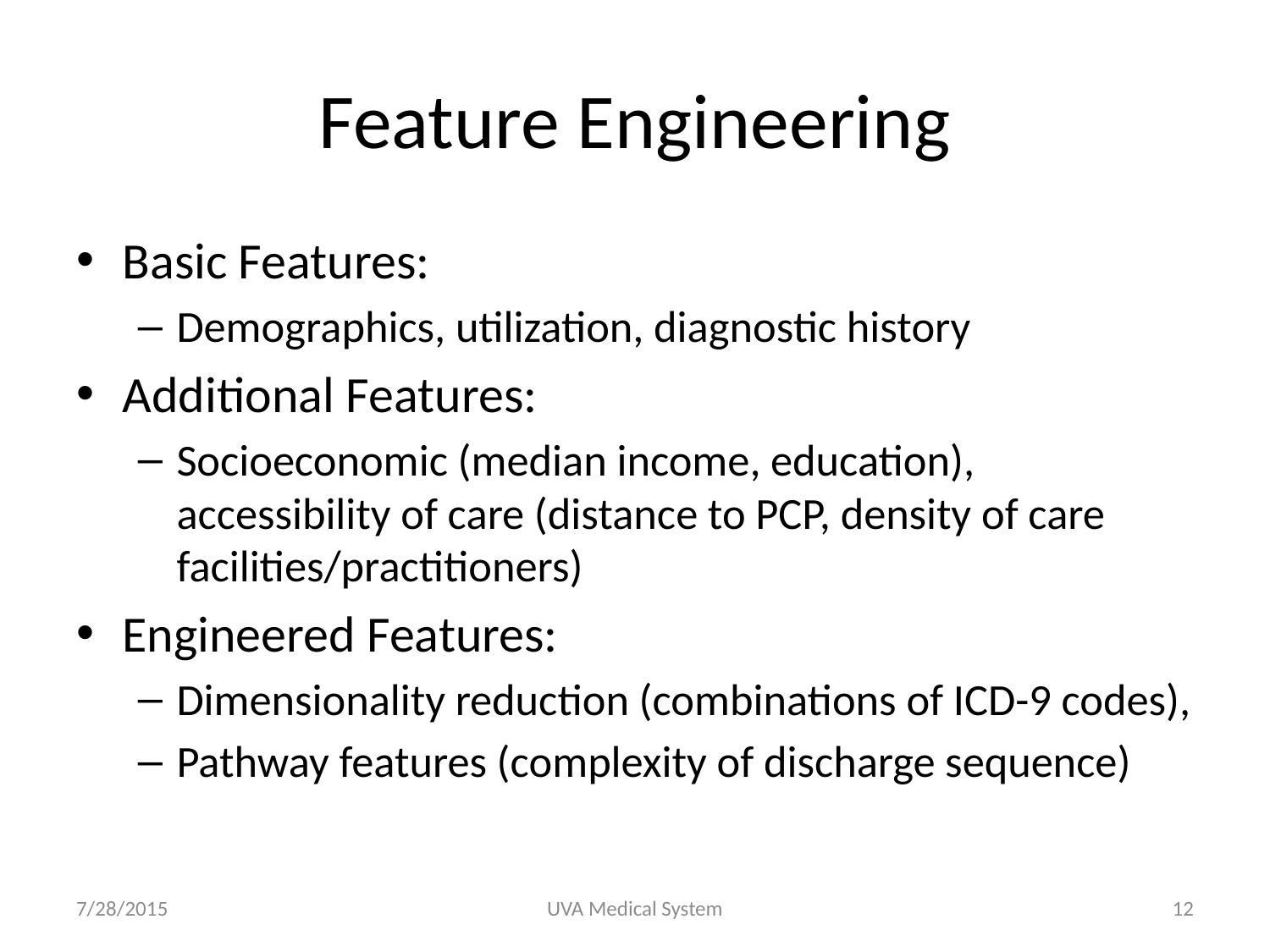

# Feature Engineering
Basic Features:
Demographics, utilization, diagnostic history
Additional Features:
Socioeconomic (median income, education), accessibility of care (distance to PCP, density of care facilities/practitioners)
Engineered Features:
Dimensionality reduction (combinations of ICD-9 codes),
Pathway features (complexity of discharge sequence)
7/28/2015
UVA Medical System
12